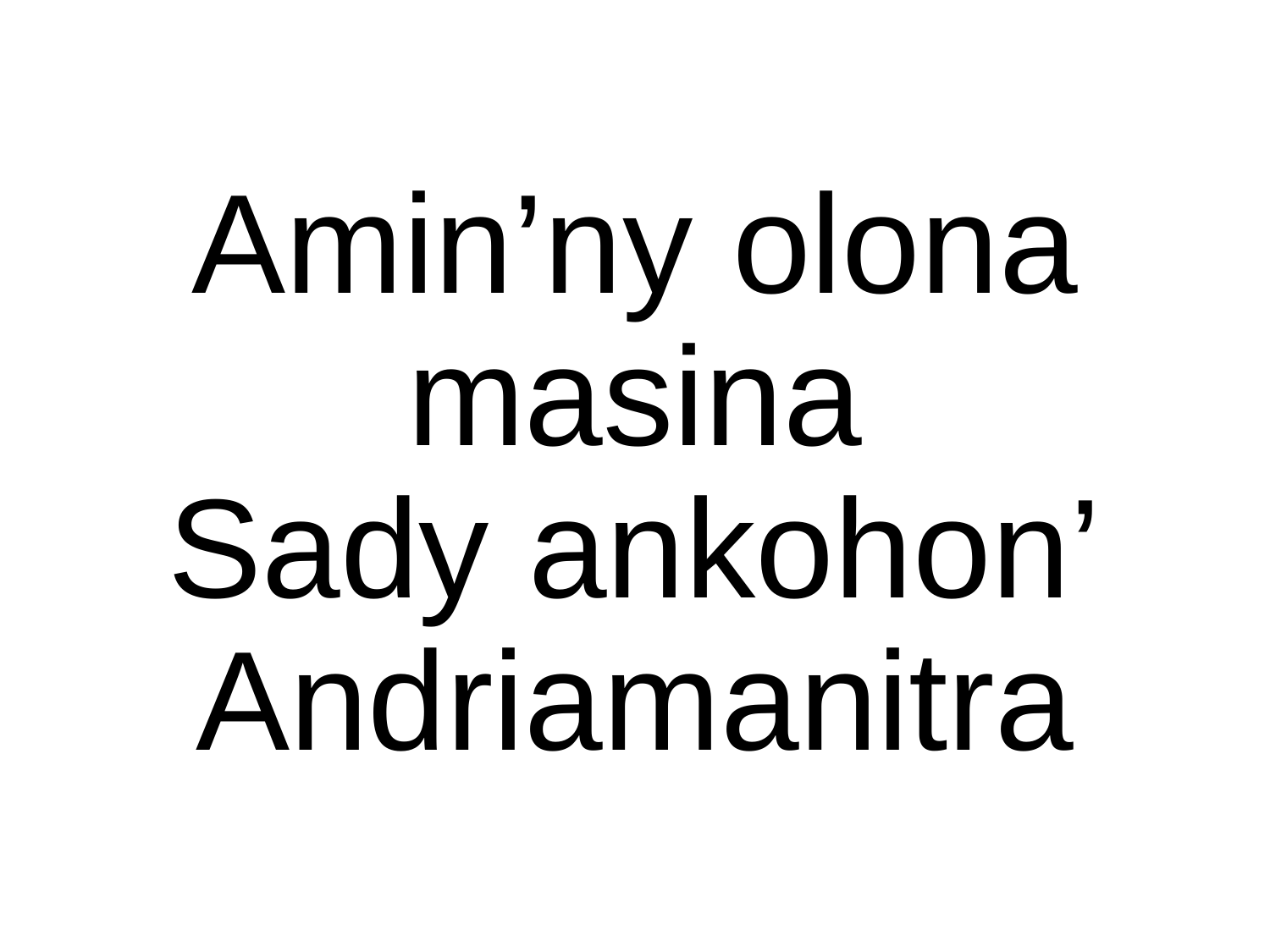

# Amin’ny olona masina Sady ankohon’ Andriamanitra